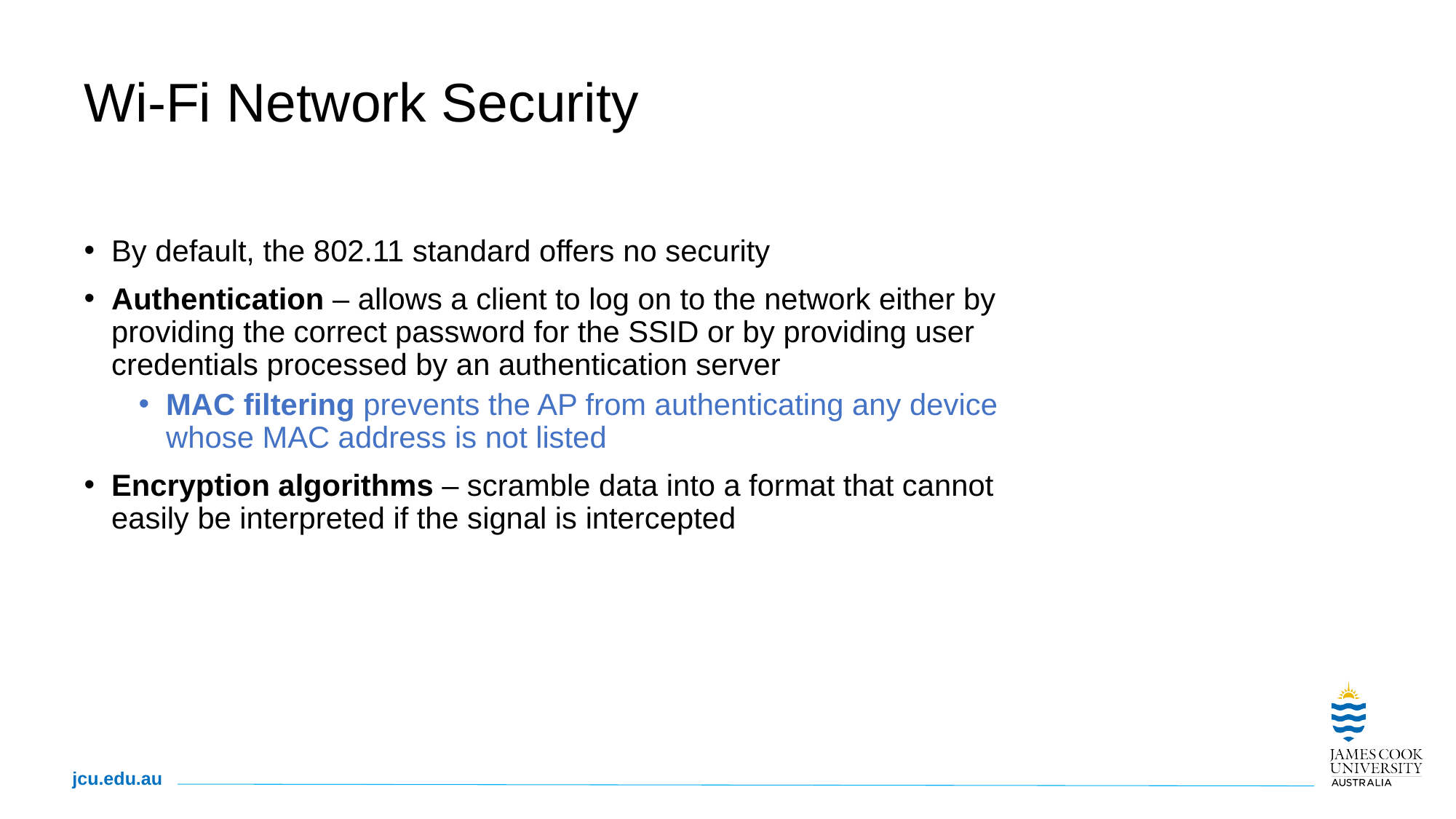

# Wi-Fi Network Security
By default, the 802.11 standard offers no security
Authentication – allows a client to log on to the network either by providing the correct password for the SSID or by providing user credentials processed by an authentication server
MAC filtering prevents the AP from authenticating any device whose MAC address is not listed
Encryption algorithms – scramble data into a format that cannot easily be interpreted if the signal is intercepted